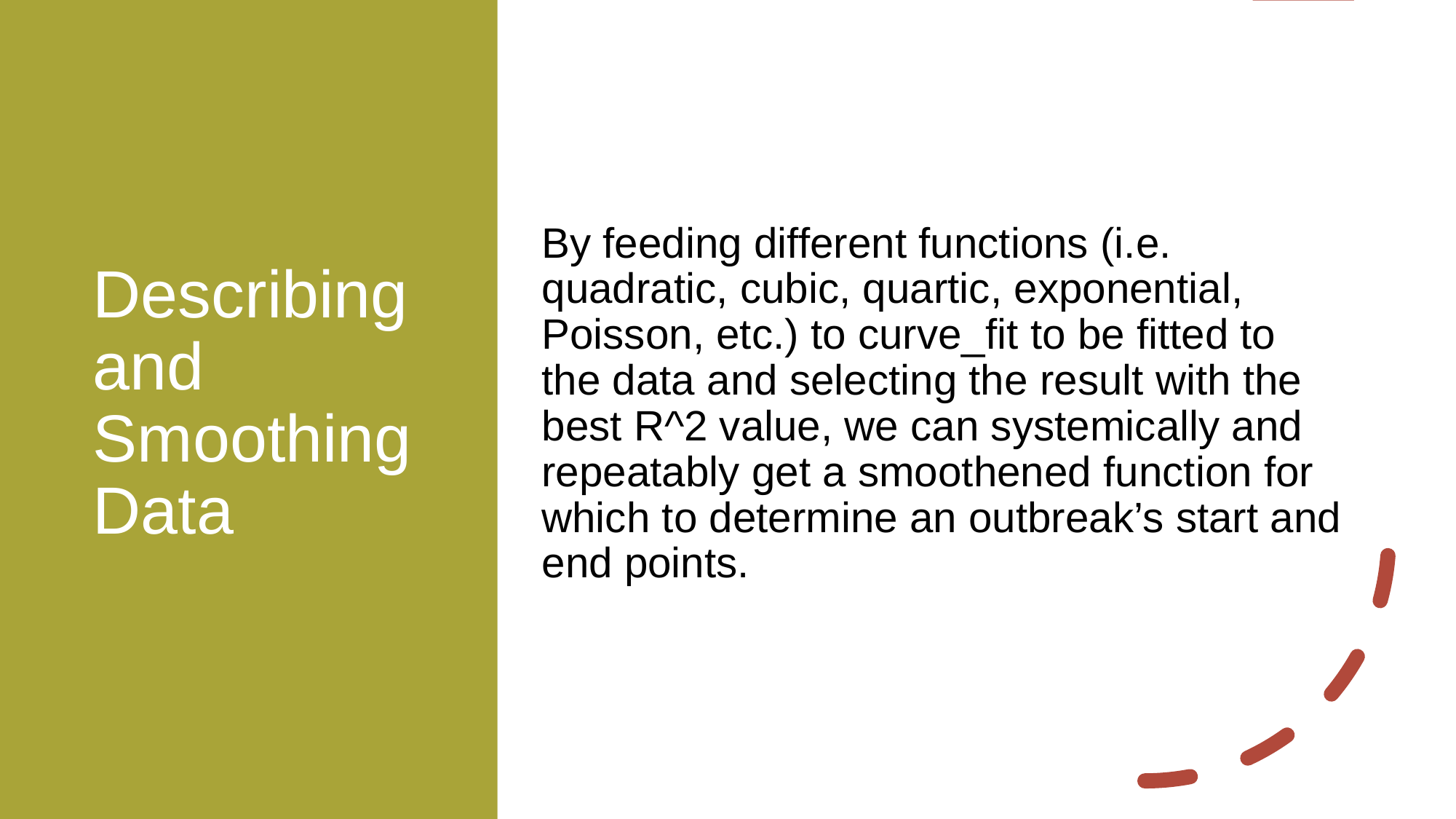

# Describing and Smoothing Data
By feeding different functions (i.e. quadratic, cubic, quartic, exponential, Poisson, etc.) to curve_fit to be fitted to the data and selecting the result with the best R^2 value, we can systemically and repeatably get a smoothened function for which to determine an outbreak’s start and end points.